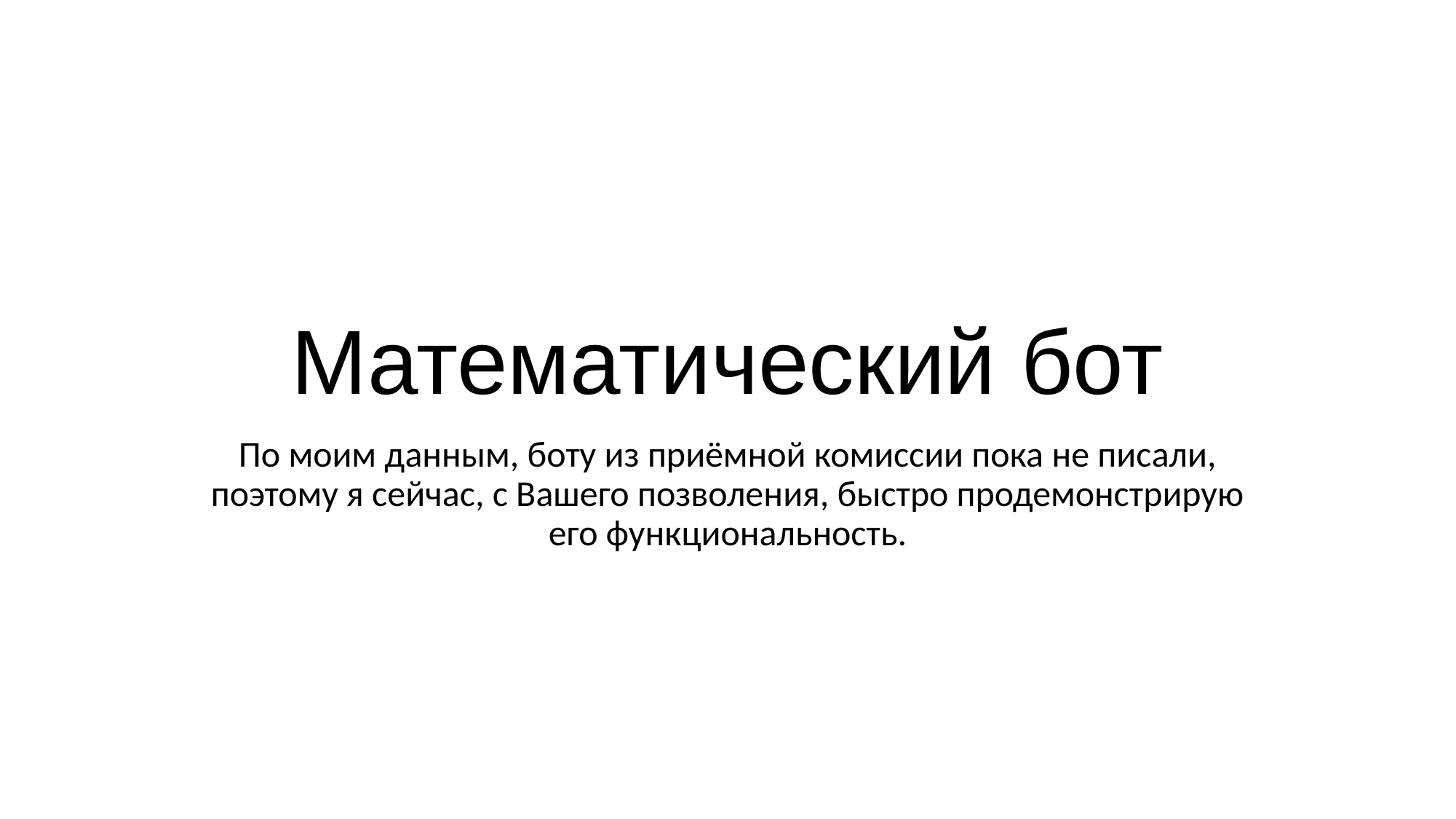

# Математический бот
По моим данным, боту из приёмной комиссии пока не писали, поэтому я сейчас, с Вашего позволения, быстро продемонстрирую его функциональность.